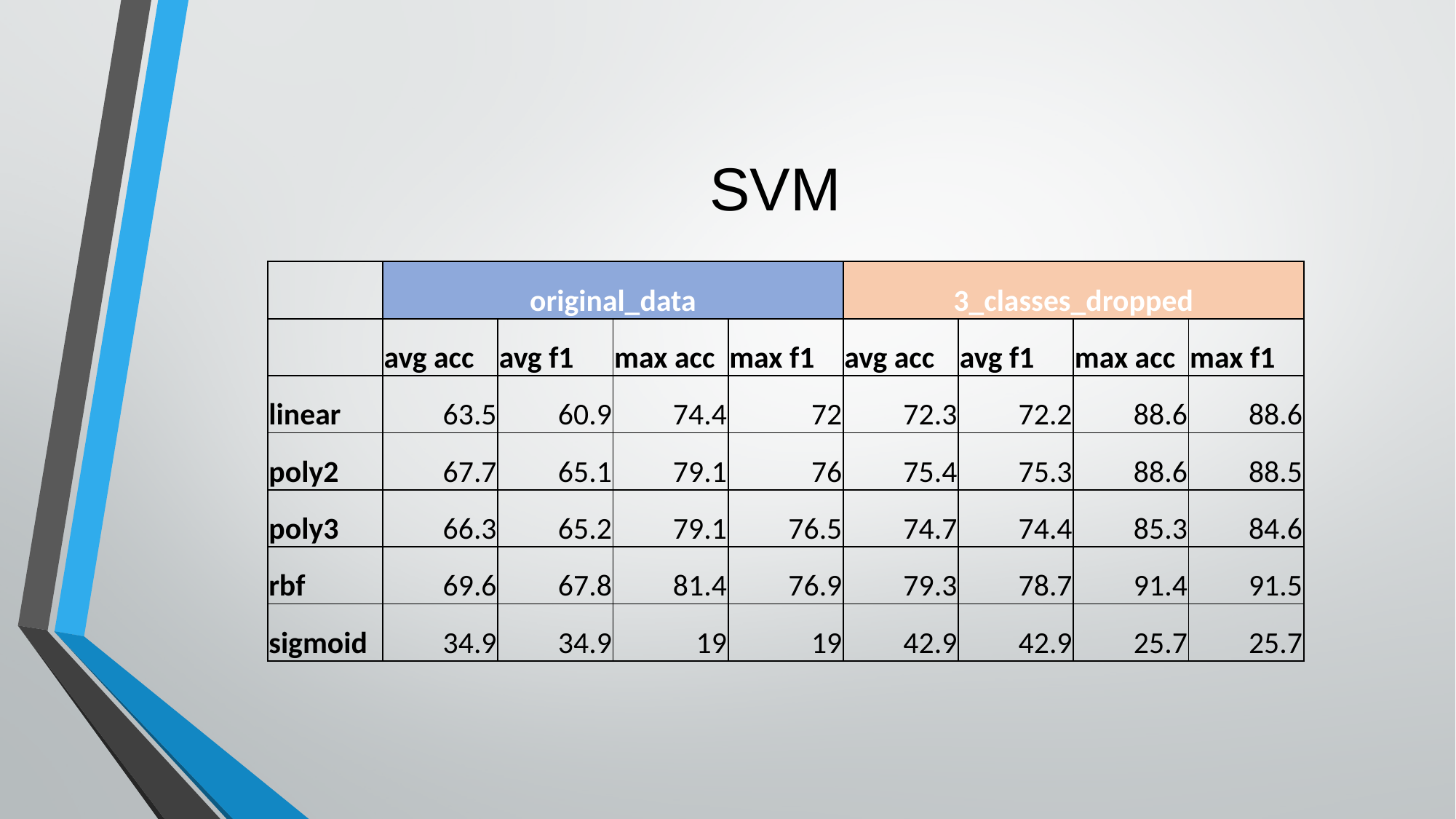

# SVM
|  | original\_data |  |  |  | 3\_classes\_dropped |  |  |  |
| --- | --- | --- | --- | --- | --- | --- | --- | --- |
|  | avg acc | avg f1 | max acc | max f1 | avg acc | avg f1 | max acc | max f1 |
| linear | 63.5 | 60.9 | 74.4 | 72 | 72.3 | 72.2 | 88.6 | 88.6 |
| poly2 | 67.7 | 65.1 | 79.1 | 76 | 75.4 | 75.3 | 88.6 | 88.5 |
| poly3 | 66.3 | 65.2 | 79.1 | 76.5 | 74.7 | 74.4 | 85.3 | 84.6 |
| rbf | 69.6 | 67.8 | 81.4 | 76.9 | 79.3 | 78.7 | 91.4 | 91.5 |
| sigmoid | 34.9 | 34.9 | 19 | 19 | 42.9 | 42.9 | 25.7 | 25.7 |